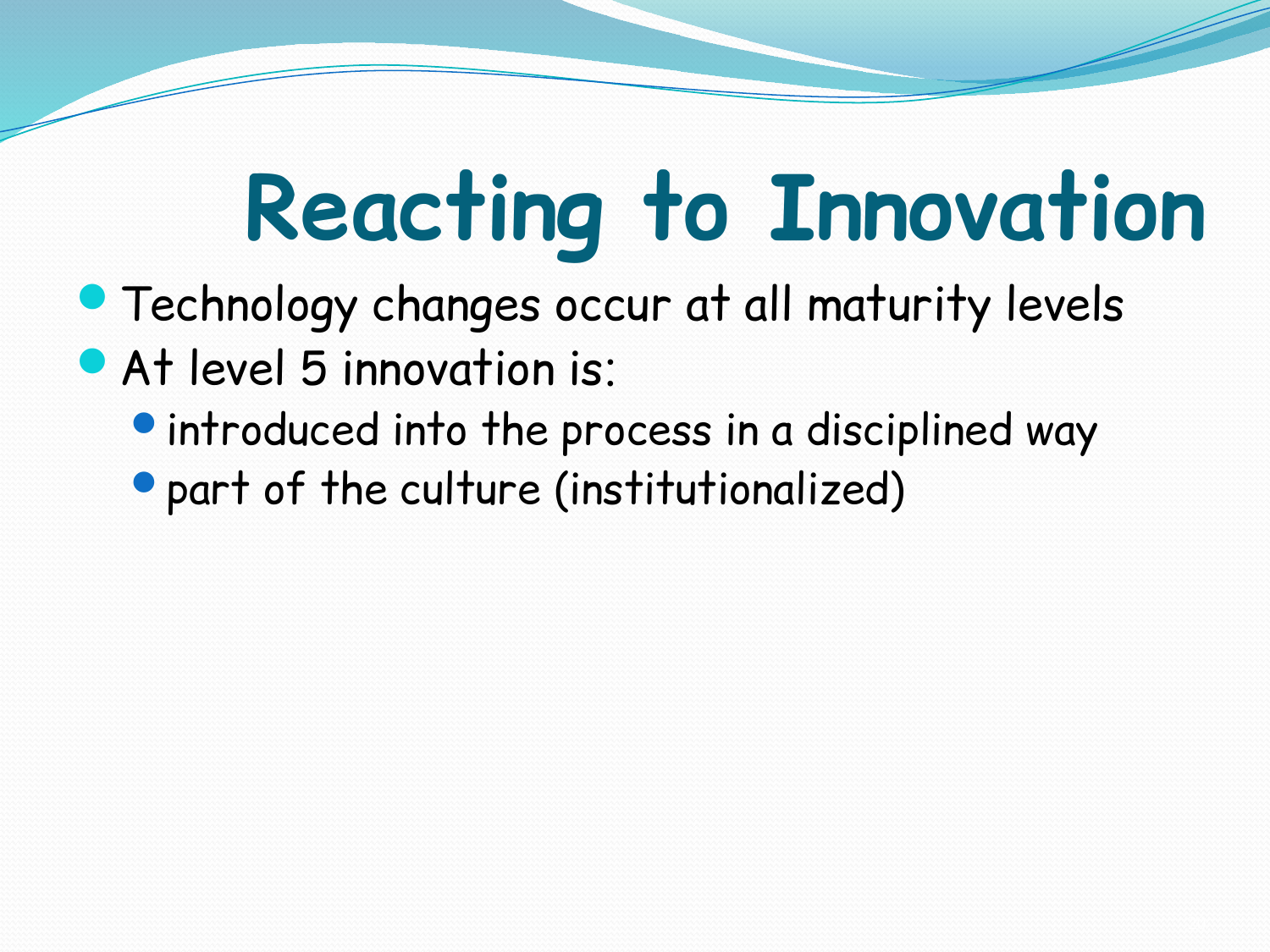

# Reacting to Innovation
Technology changes occur at all maturity levels
At level 5 innovation is:
introduced into the process in a disciplined way
part of the culture (institutionalized)
20